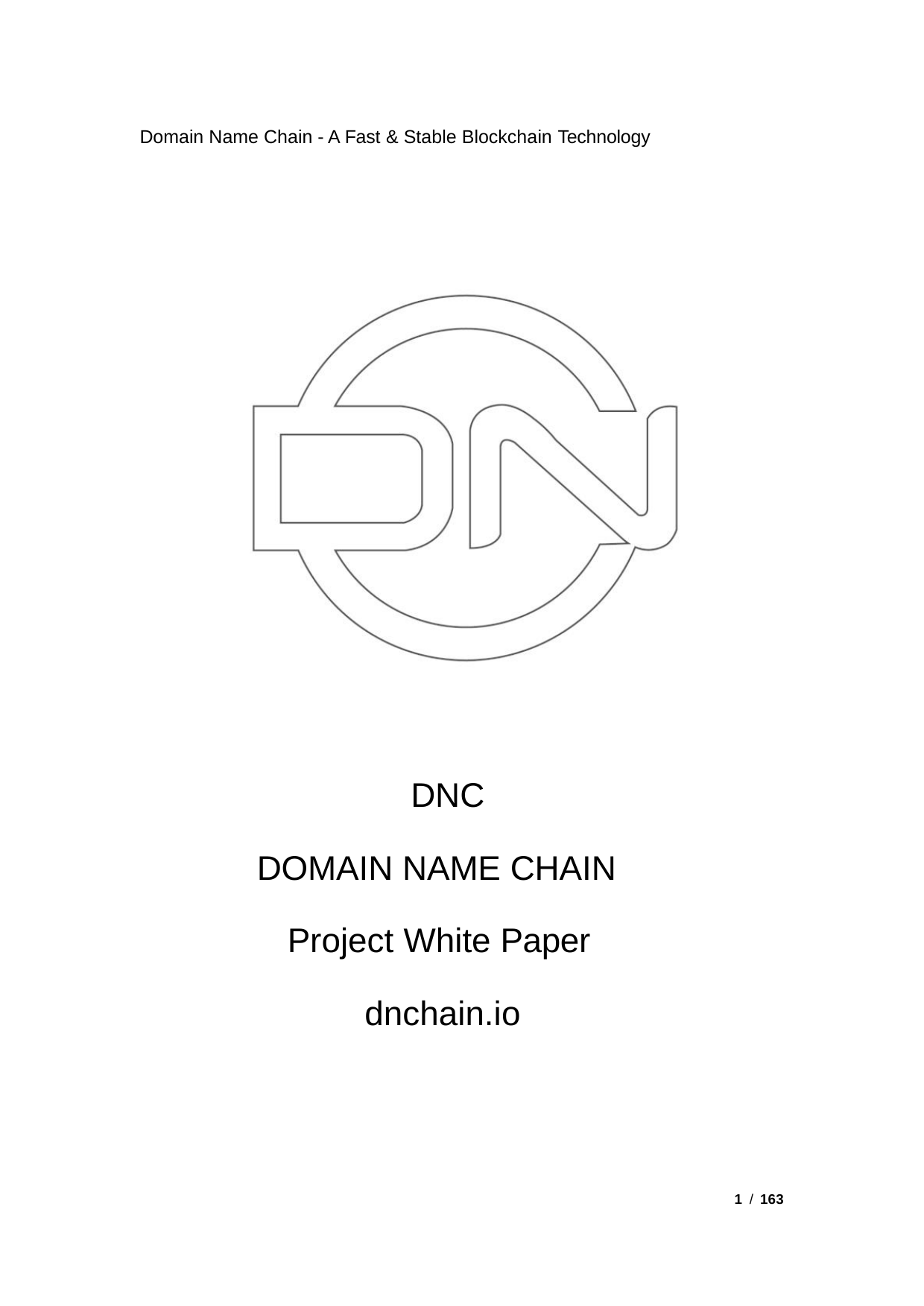

Domain Name Chain - A Fast & Stable Blockchain Technology

DNC
DOMAIN NAME CHAIN
Project White Paper
dnchain.io
1 / 163